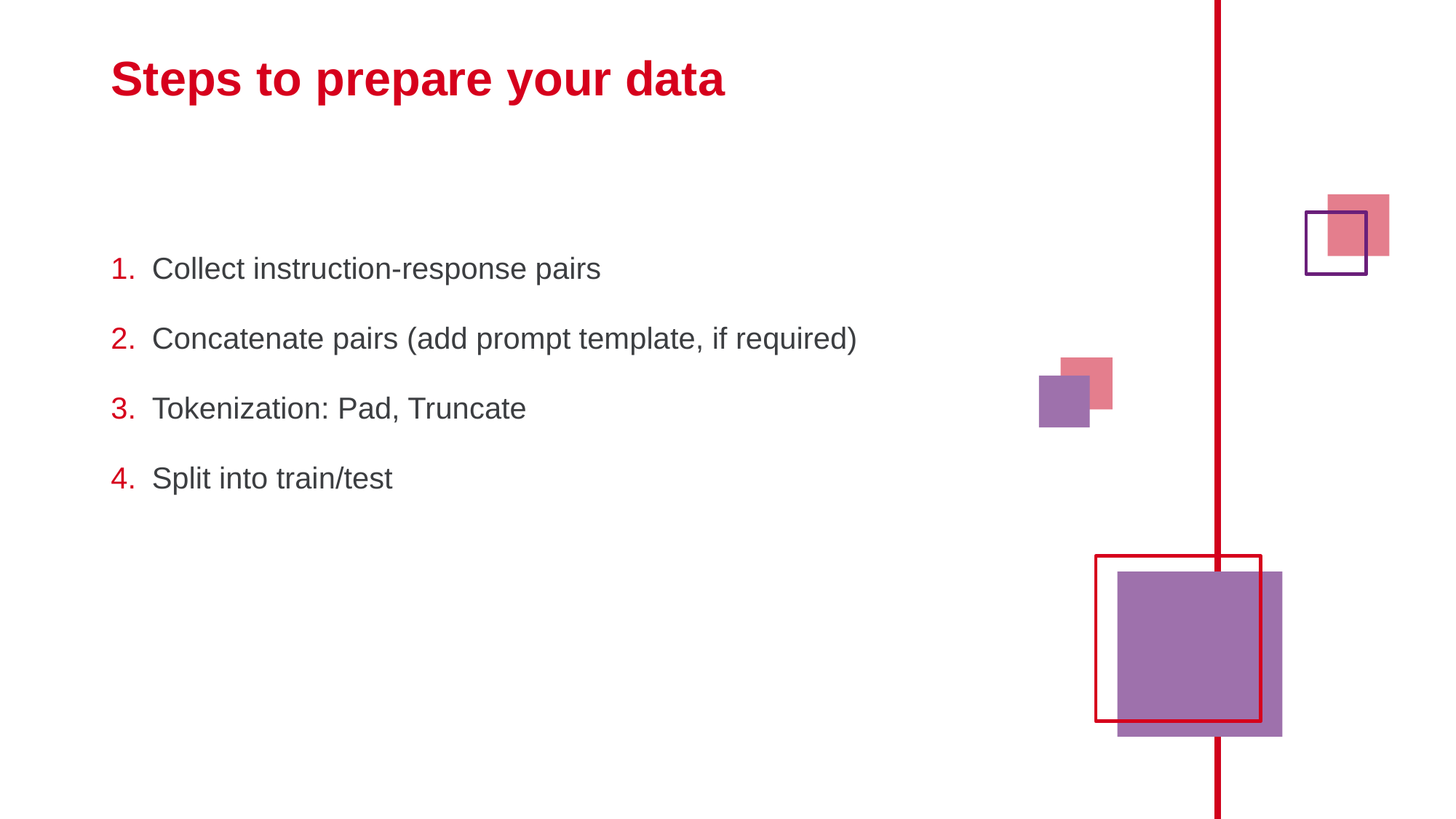

# Steps to prepare your data
Collect instruction-response pairs
Concatenate pairs (add prompt template, if required)
Tokenization: Pad, Truncate
Split into train/test